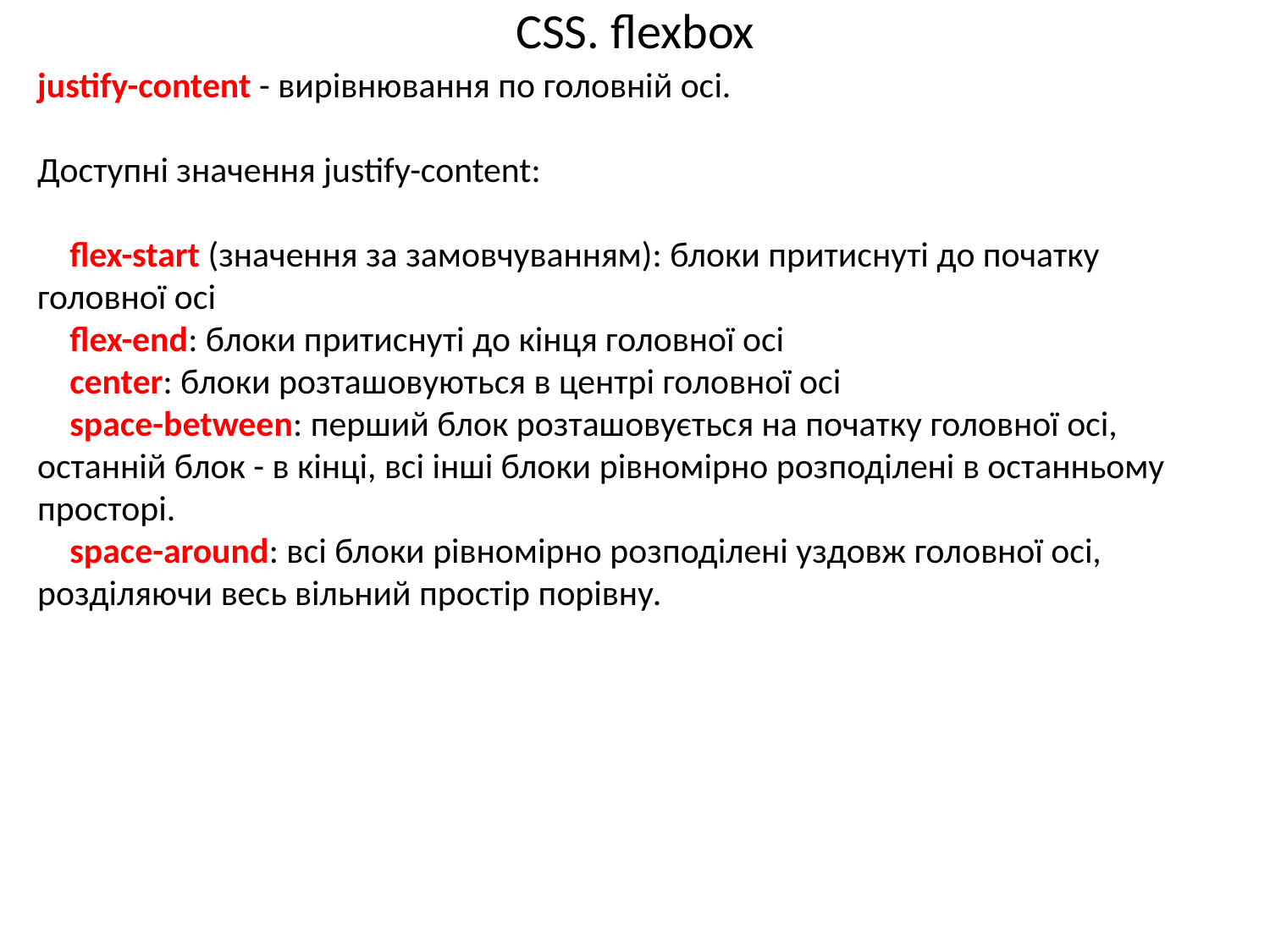

# CSS. flexbox
justify-content - вирівнювання по головній осі.
Доступні значення justify-content:
    flex-start (значення за замовчуванням): блоки притиснуті до початку головної осі
    flex-end: блоки притиснуті до кінця головної осі
    center: блоки розташовуються в центрі головної осі
    space-between: перший блок розташовується на початку головної осі, останній блок - в кінці, всі інші блоки рівномірно розподілені в останньому просторі.
    space-around: всі блоки рівномірно розподілені уздовж головної осі, розділяючи весь вільний простір порівну.